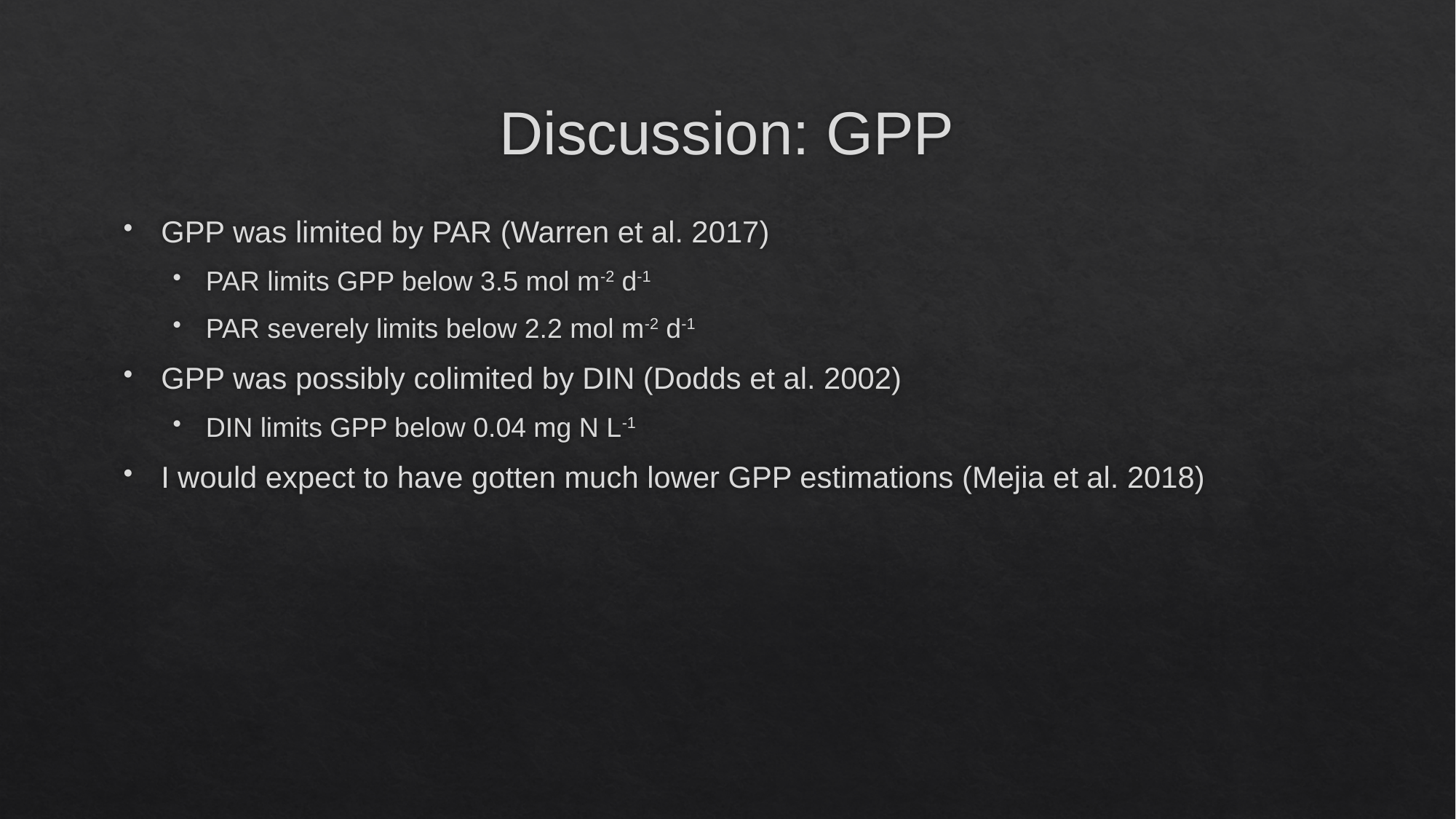

# Discussion: GPP
GPP was limited by PAR (Warren et al. 2017)
PAR limits GPP below 3.5 mol m-2 d-1
PAR severely limits below 2.2 mol m-2 d-1
GPP was possibly colimited by DIN (Dodds et al. 2002)
DIN limits GPP below 0.04 mg N L-1
I would expect to have gotten much lower GPP estimations (Mejia et al. 2018)